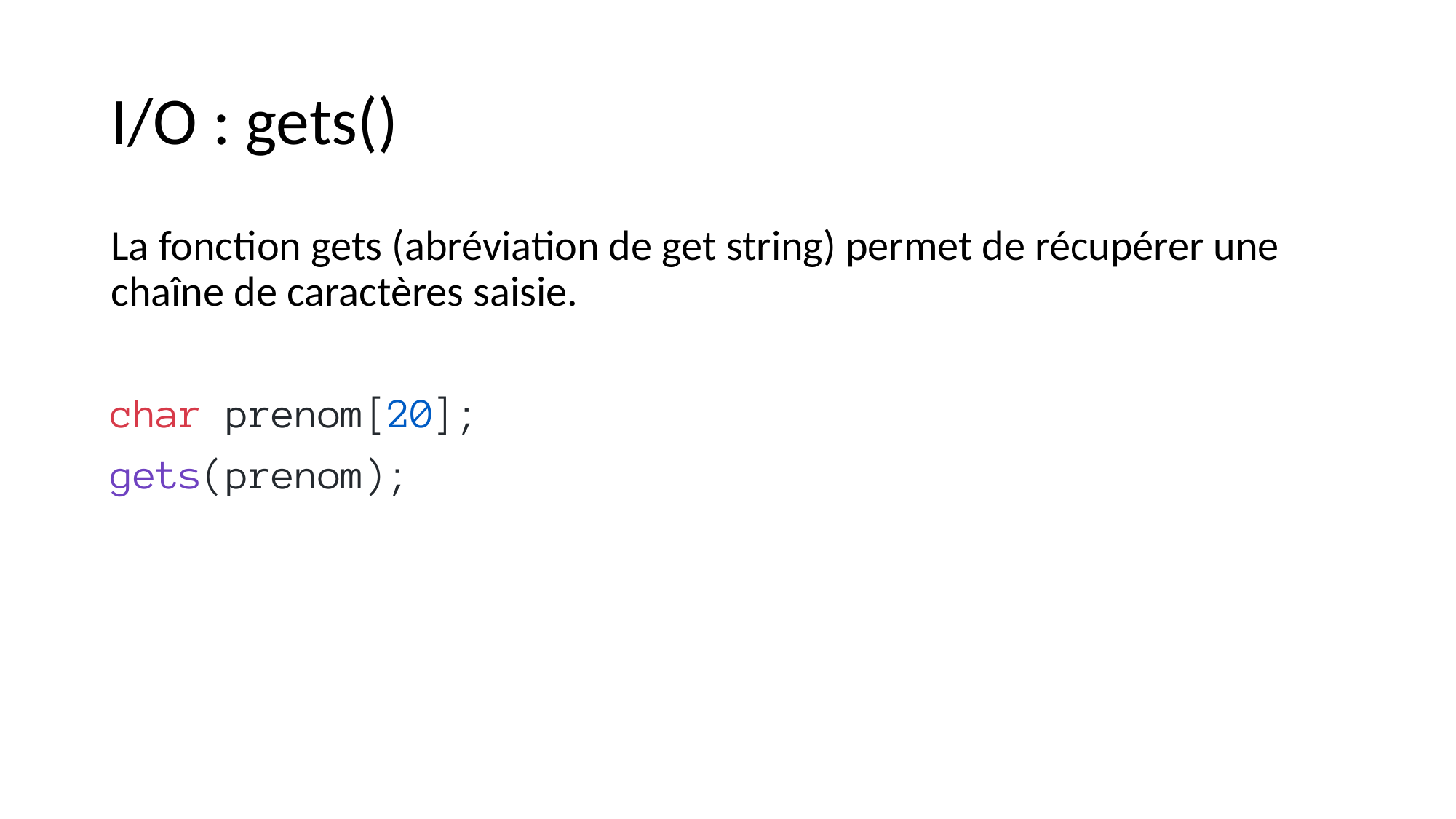

# I/O : gets()
La fonction gets (abréviation de get string) permet de récupérer une chaîne de caractères saisie.

char prenom[20];
gets(prenom);